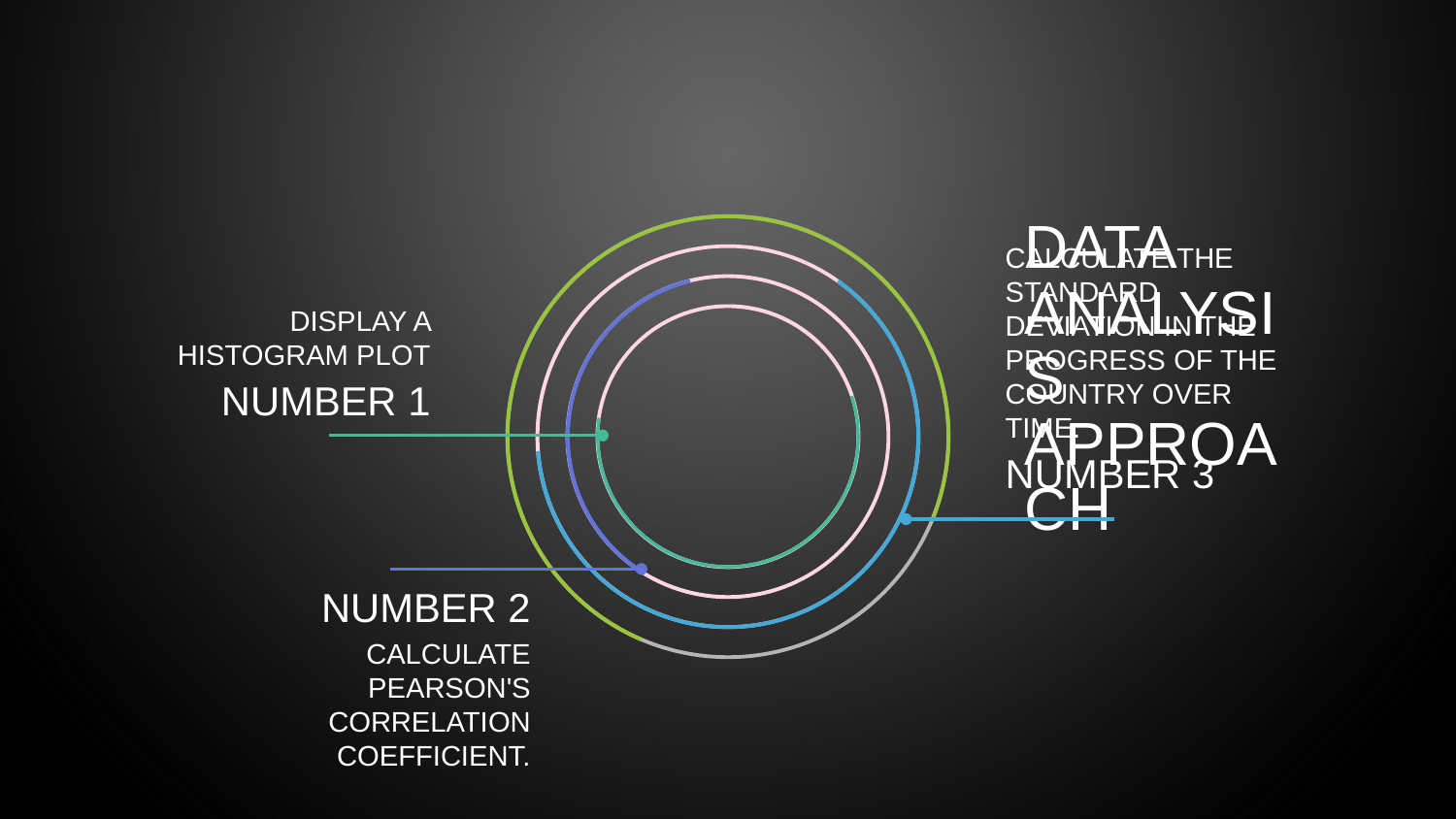

Display a histogram plot

Calculate the standard deviation in the progress of the country over time.
# Number 1
Number 3
Data Analysis Approach
Number 2
Calculate Pearson's correlation coefficient.